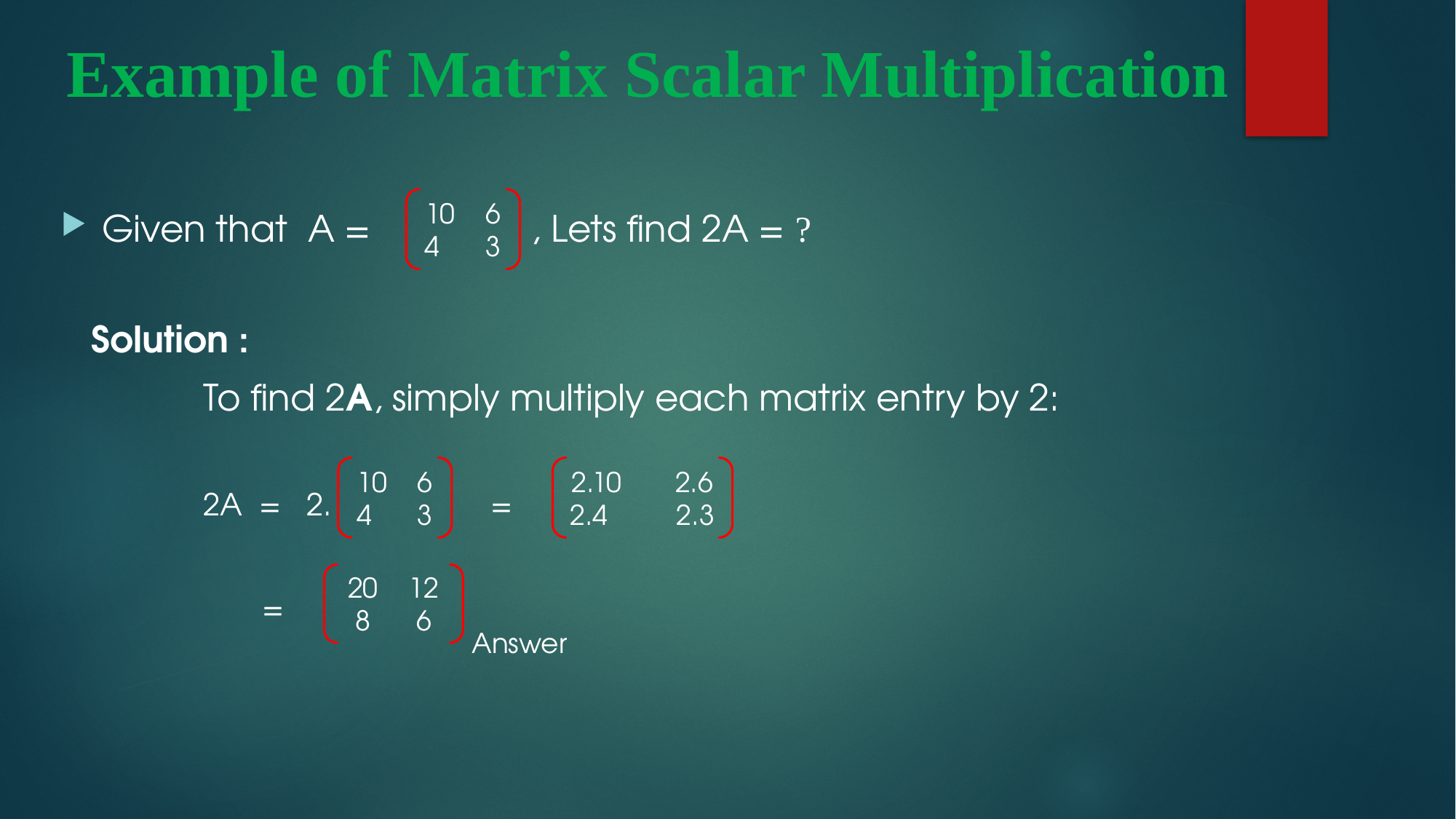

# Example of Matrix Scalar Multiplication

Given that  A =                , Lets find 2A = ?

   Solution :
                 To find 2A, simply multiply each matrix entry by 2:

                 2A  =   2.                   =

                        =
10    6
4      3
10    6
4      3
2.10       2.6
2.4         2.3
20    12
8      6
Answer